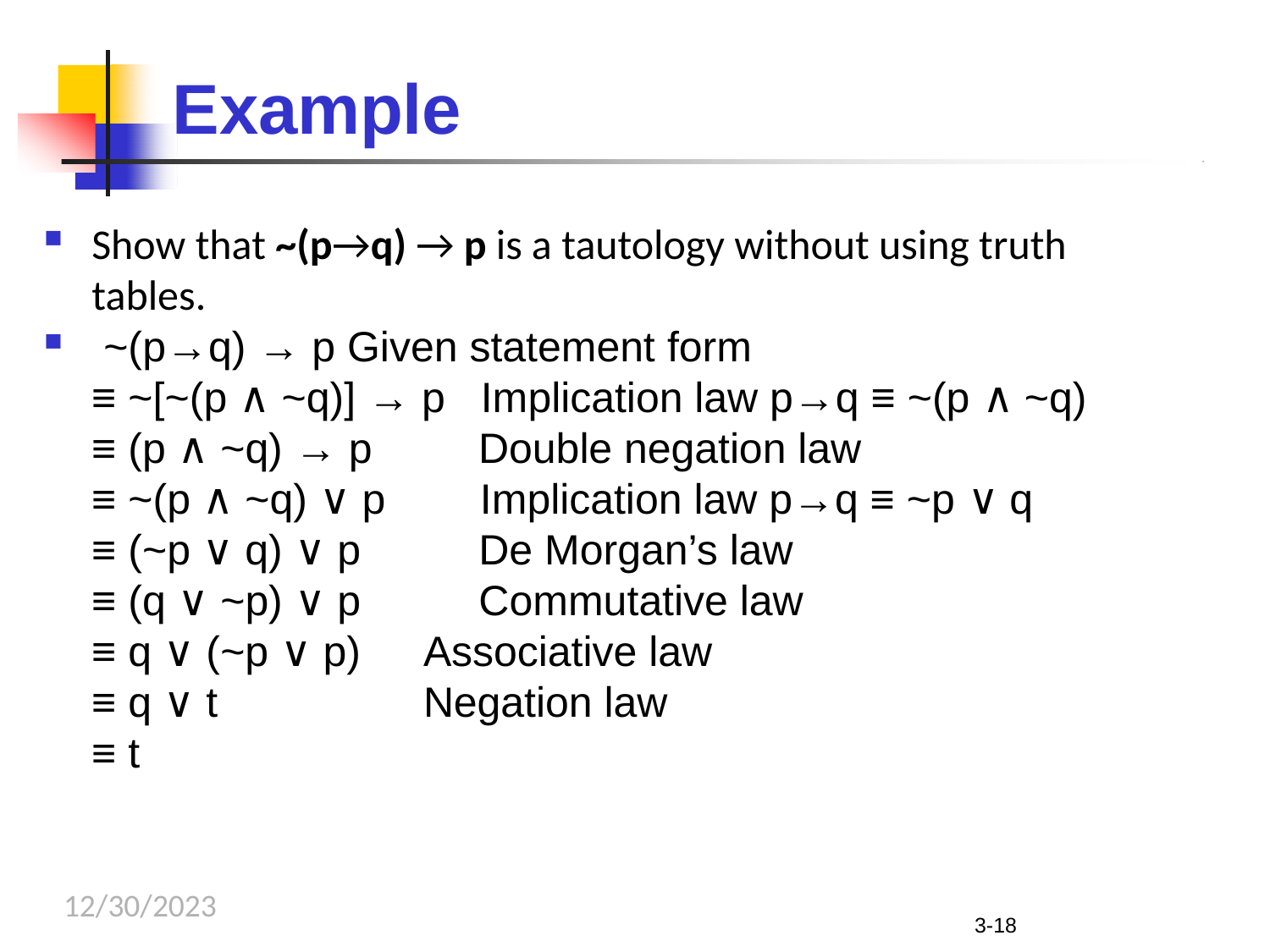

# Example

Show that ~(p→q) → p is a tautology without using truth tables.
 ~(p→q) → p Given statement form
	≡ ~[~(p ∧ ~q)] → p   Implication law p→q ≡ ~(p ∧ ~q)
	≡ (p ∧ ~q) → p         Double negation law
	≡ ~(p ∧ ~q) ∨ p        Implication law p→q ≡ ~p ∨ q
	≡ (~p ∨ q) ∨ p          De Morgan’s law
	≡ (q ∨ ~p) ∨ p          Commutative law
	≡ q ∨ (~p ∨ p) 	Associative law
	≡ q ∨ t 		Negation law
	≡ t
12/30/2023
3-18